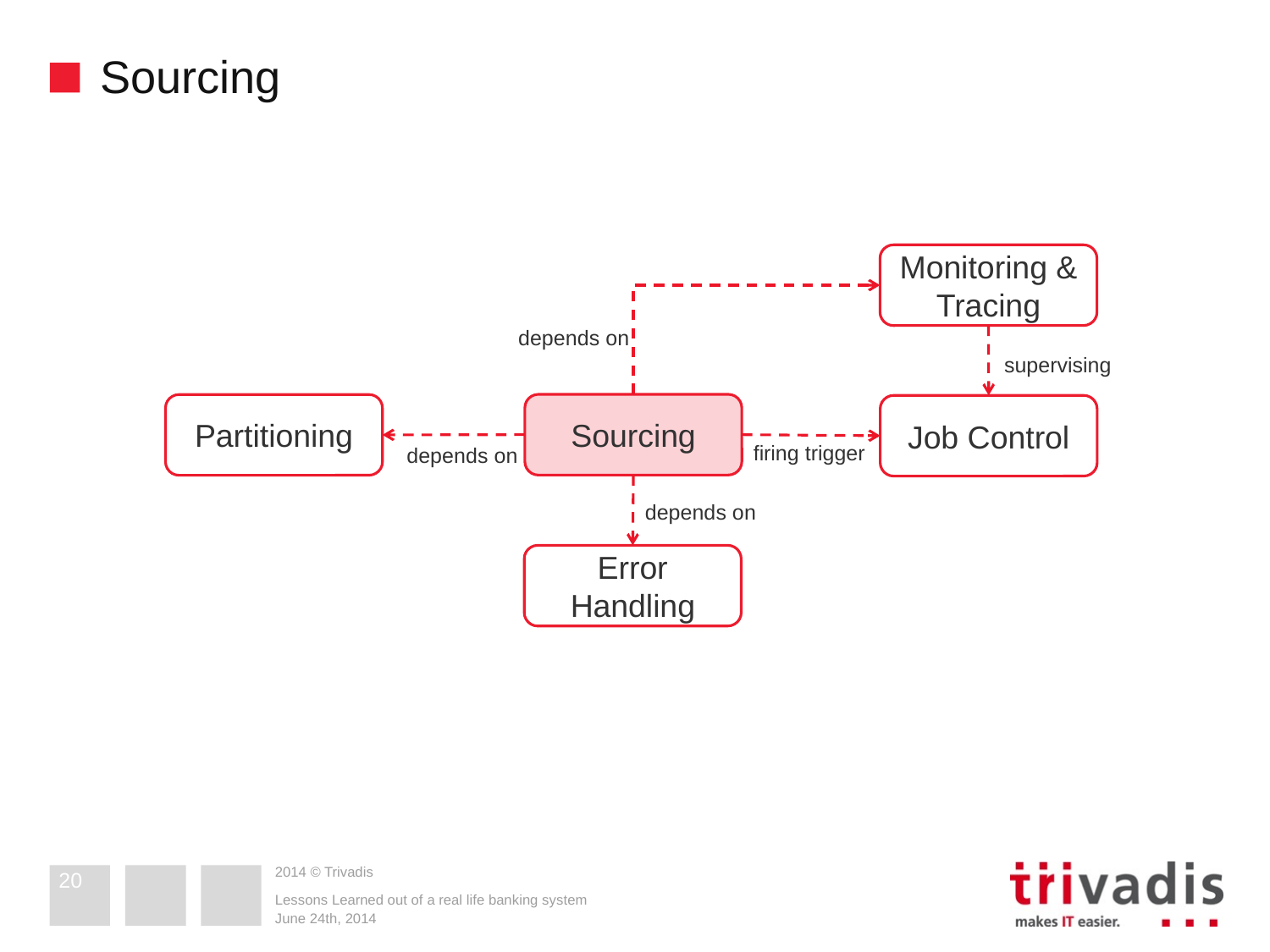

# Sourcing
Monitoring & Tracing
depends on
supervising
Sourcing
Partitioning
Job Control
firing trigger
depends on
depends on
Error Handling
20
Lessons Learned out of a real life banking system
June 24th, 2014